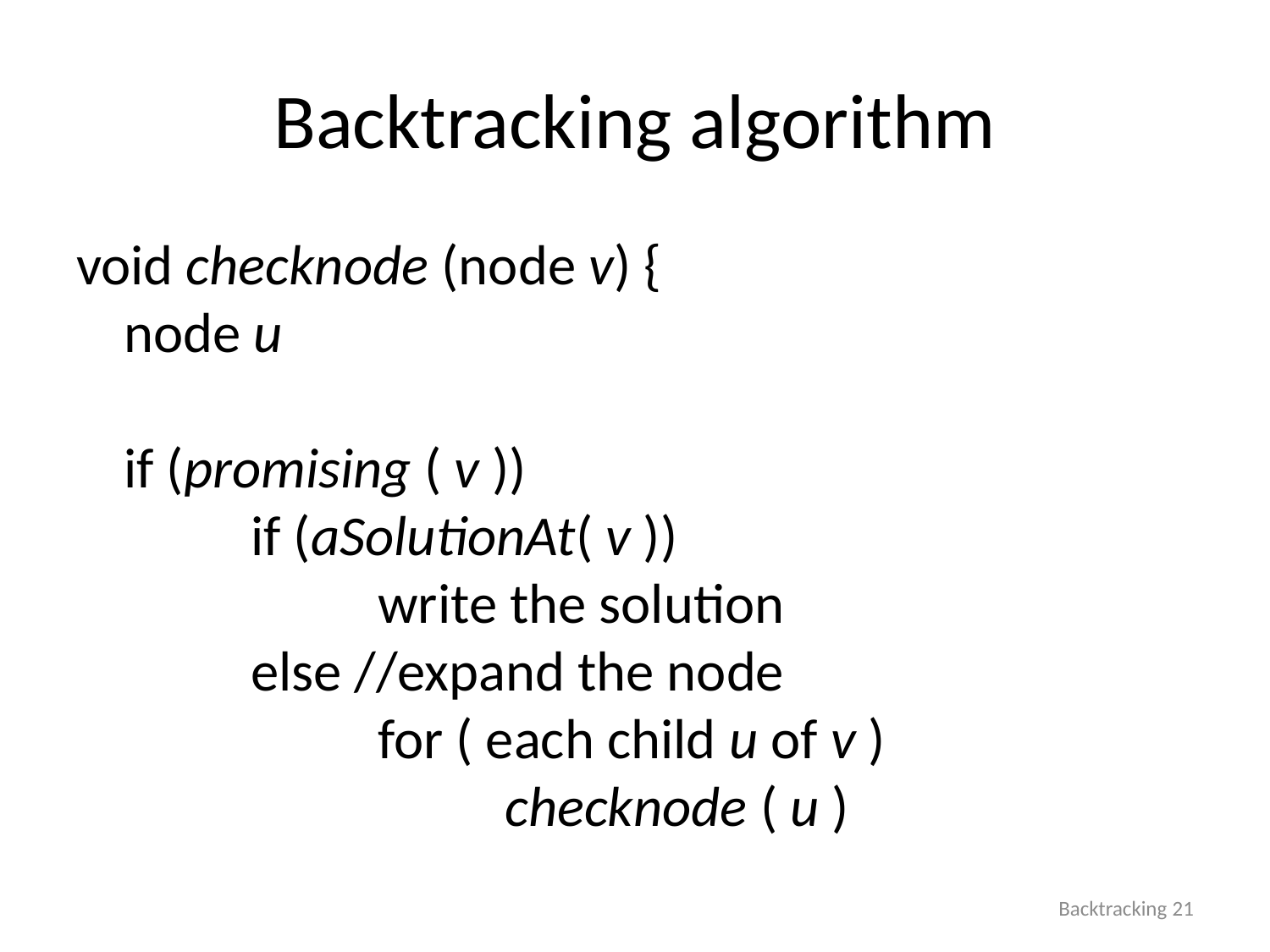

# Backtracking algorithm
void checknode (node v) {
node u
if (promising ( v ))
	if (aSolutionAt( v ))
		write the solution
	else //expand the node
	  	for ( each child u of v )
			checknode ( u )
Backtracking 21